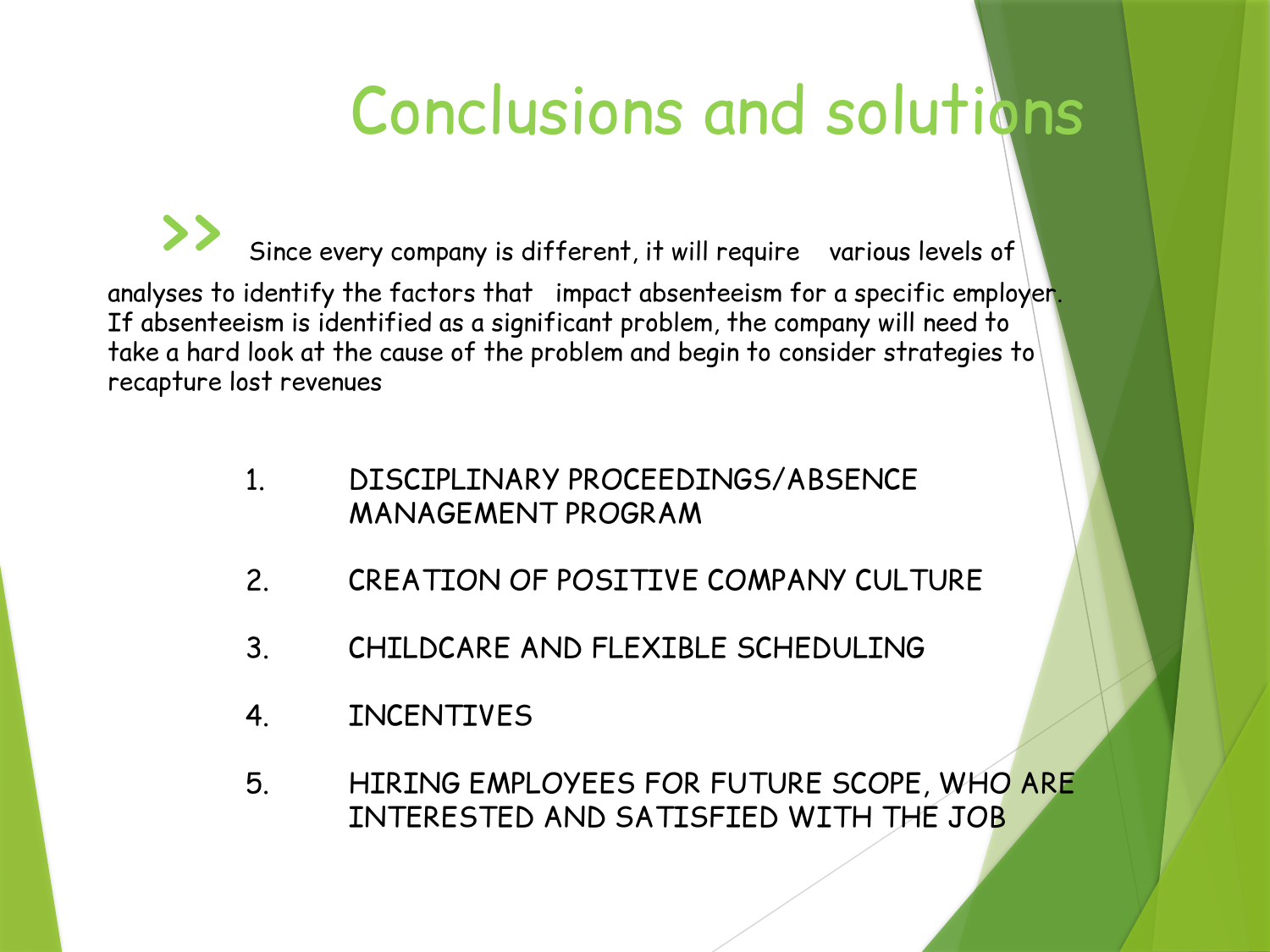

Conclusions and solutions
  >> Since every company is different, it will require    various levels of analyses to identify the factors that   impact absenteeism for a specific employer. If absenteeism is identified as a significant problem, the company will need to take a hard look at the cause of the problem and begin to consider strategies to recapture lost revenues
DISCIPLINARY PROCEEDINGS/ABSENCE MANAGEMENT PROGRAM

CREATION OF POSITIVE COMPANY CULTURE

CHILDCARE AND FLEXIBLE SCHEDULING

INCENTIVES

HIRING EMPLOYEES FOR FUTURE SCOPE, WHO ARE INTERESTED AND SATISFIED WITH THE JOB